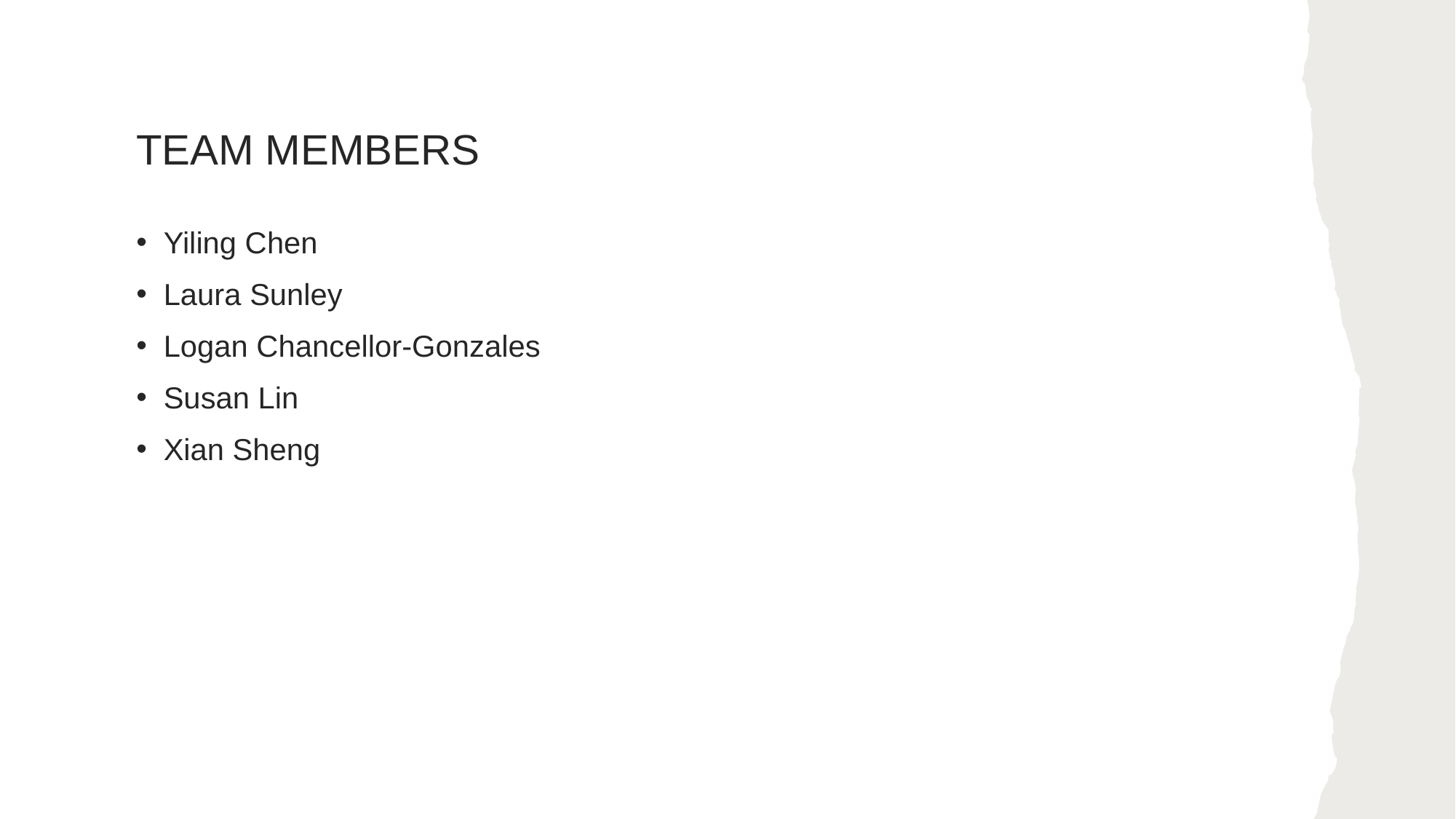

# TEAM MEMBERS
Yiling Chen
Laura Sunley
Logan Chancellor-Gonzales
Susan Lin
Xian Sheng